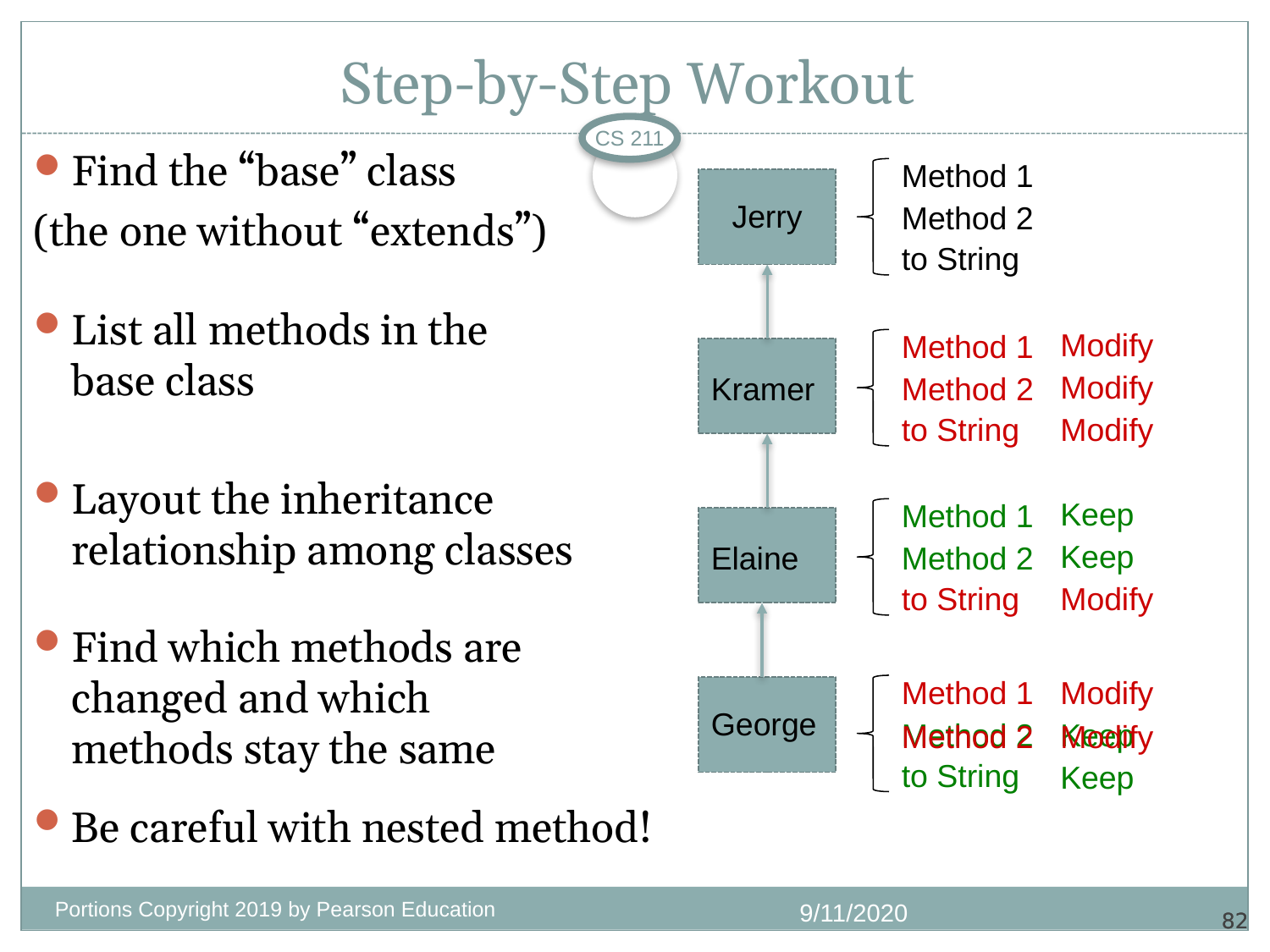

# Step-by-Step Workout
CS 211
Find the “base” class
(the one without “extends”)
Method 1

Method 2
to String

Jerry
Kramer

List all methods in the base class
Modify
Method 1

Modify
Method 2
to String
Modify
Elaine

Layout the inheritance relationship among classes
Keep
Method 1

Keep
Method 2
to String
Modify

George
Find which methods are changed and which methods stay the same
Method 1
Modify

Method 2
Keep
Method 2
Modify
to String
Keep
Be careful with nested method!
Portions Copyright 2019 by Pearson Education
9/11/2020